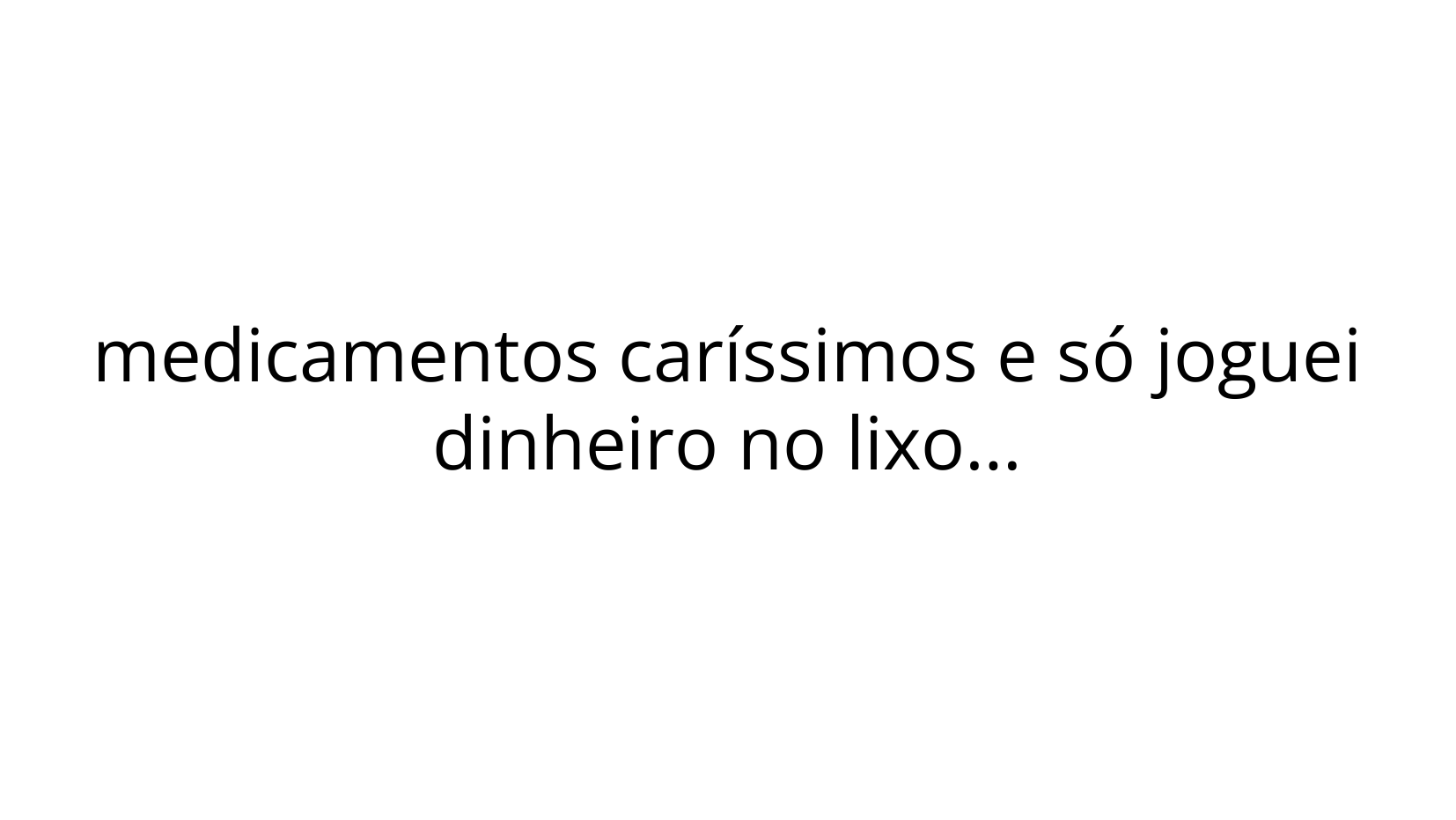

medicamentos caríssimos e só joguei dinheiro no lixo…